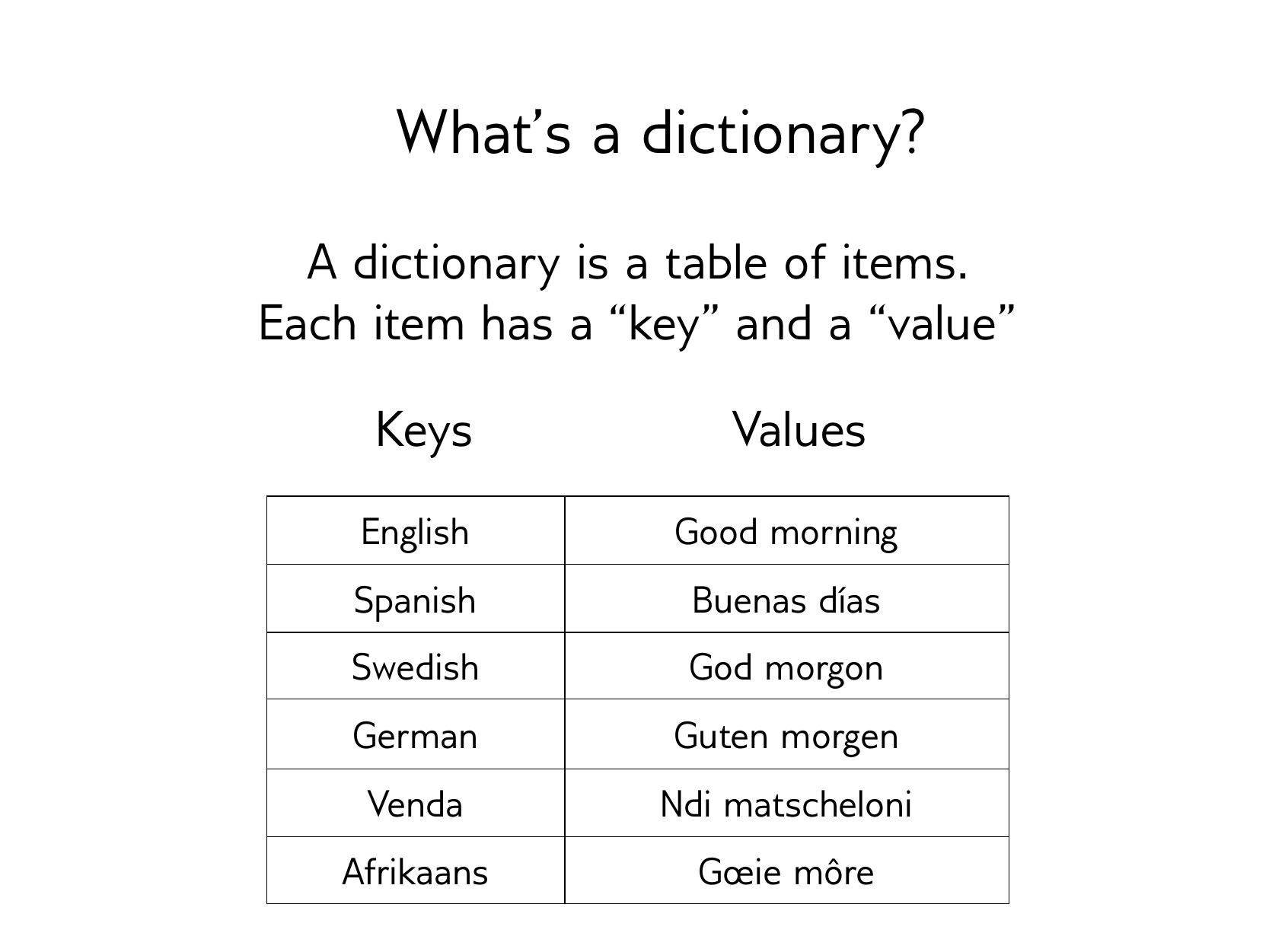

# What’s a dictionary?
A dictionary is a table of items.
Each item has a “key” and a “value”
Keys
Values
| English | Good morning |
| --- | --- |
| Spanish | Buenas días |
| Swedish | God morgon |
| German | Guten morgen |
| Venda | Ndi matscheloni |
| Afrikaans | Goeie môre |